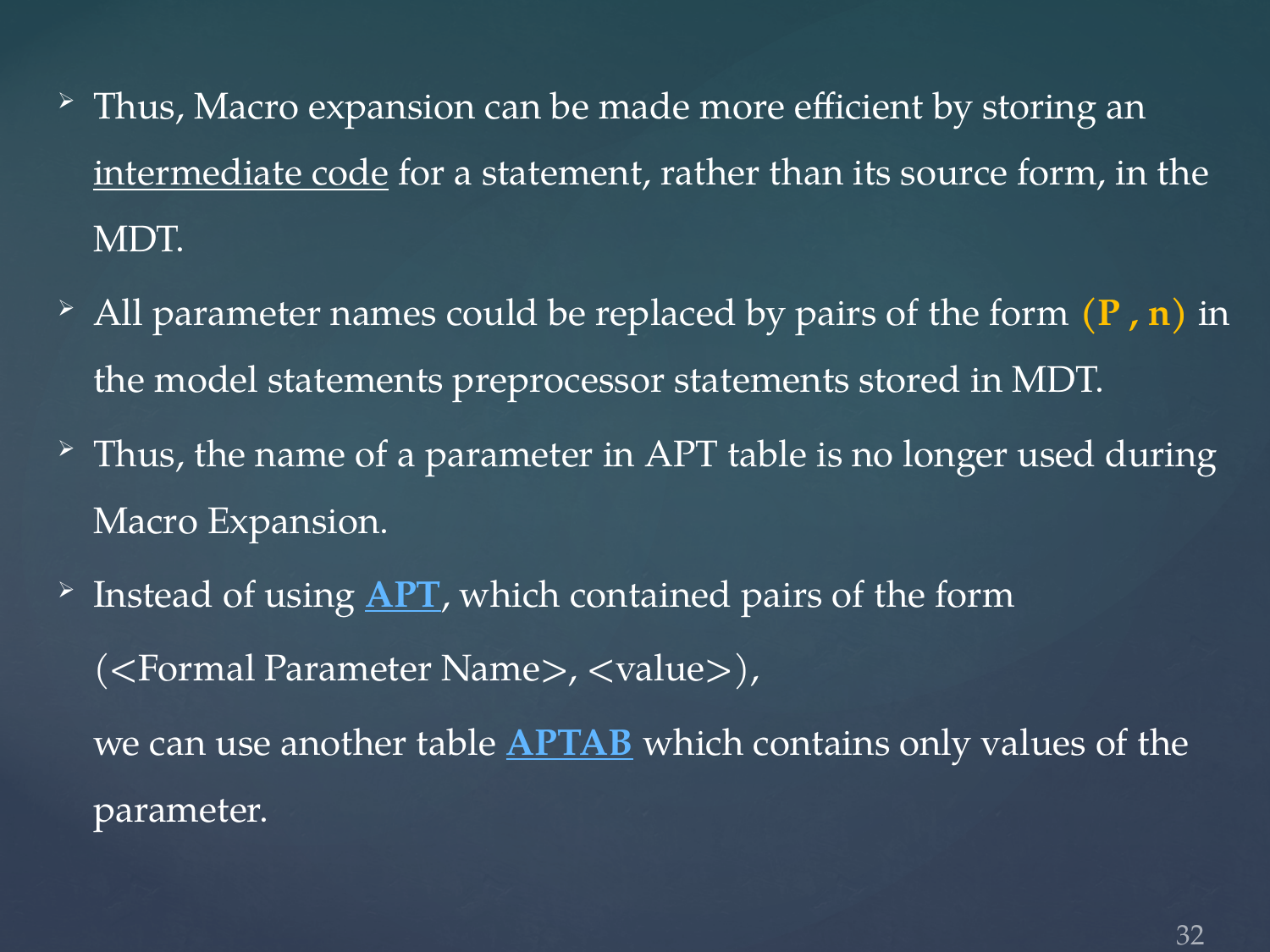

Thus, Macro expansion can be made more efficient by storing an intermediate code for a statement, rather than its source form, in the MDT.
All parameter names could be replaced by pairs of the form (P , n) in the model statements preprocessor statements stored in MDT.
Thus, the name of a parameter in APT table is no longer used during Macro Expansion.
Instead of using APT, which contained pairs of the form
	(<Formal Parameter Name>, <value>),
	we can use another table APTAB which contains only values of the parameter.

32